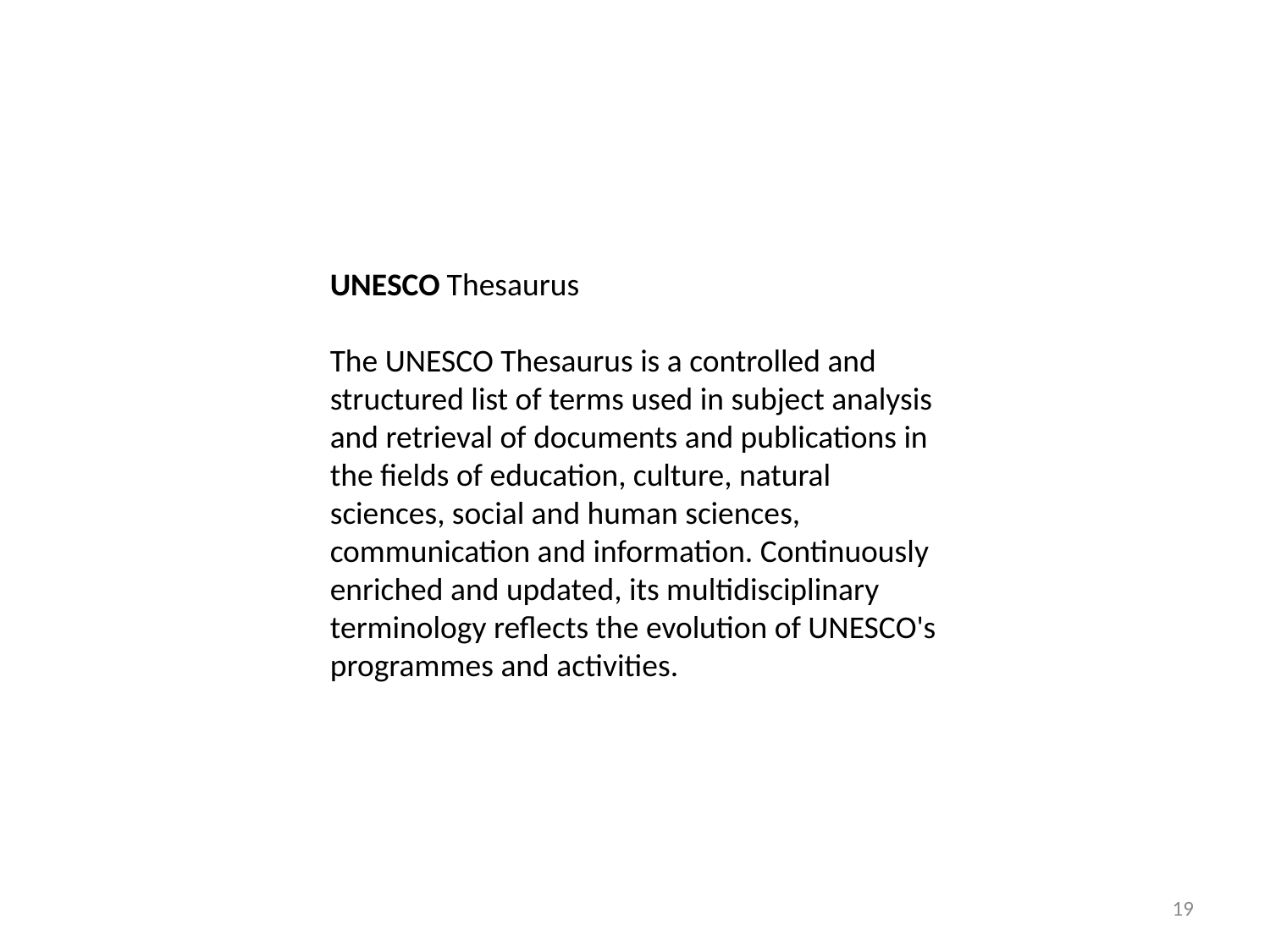

UNESCO Thesaurus

The UNESCO Thesaurus is a controlled and structured list of terms used in subject analysis and retrieval of documents and publications in the fields of education, culture, natural sciences, social and human sciences, communication and information. Continuously enriched and updated, its multidisciplinary terminology reflects the evolution of UNESCO's programmes and activities.
19